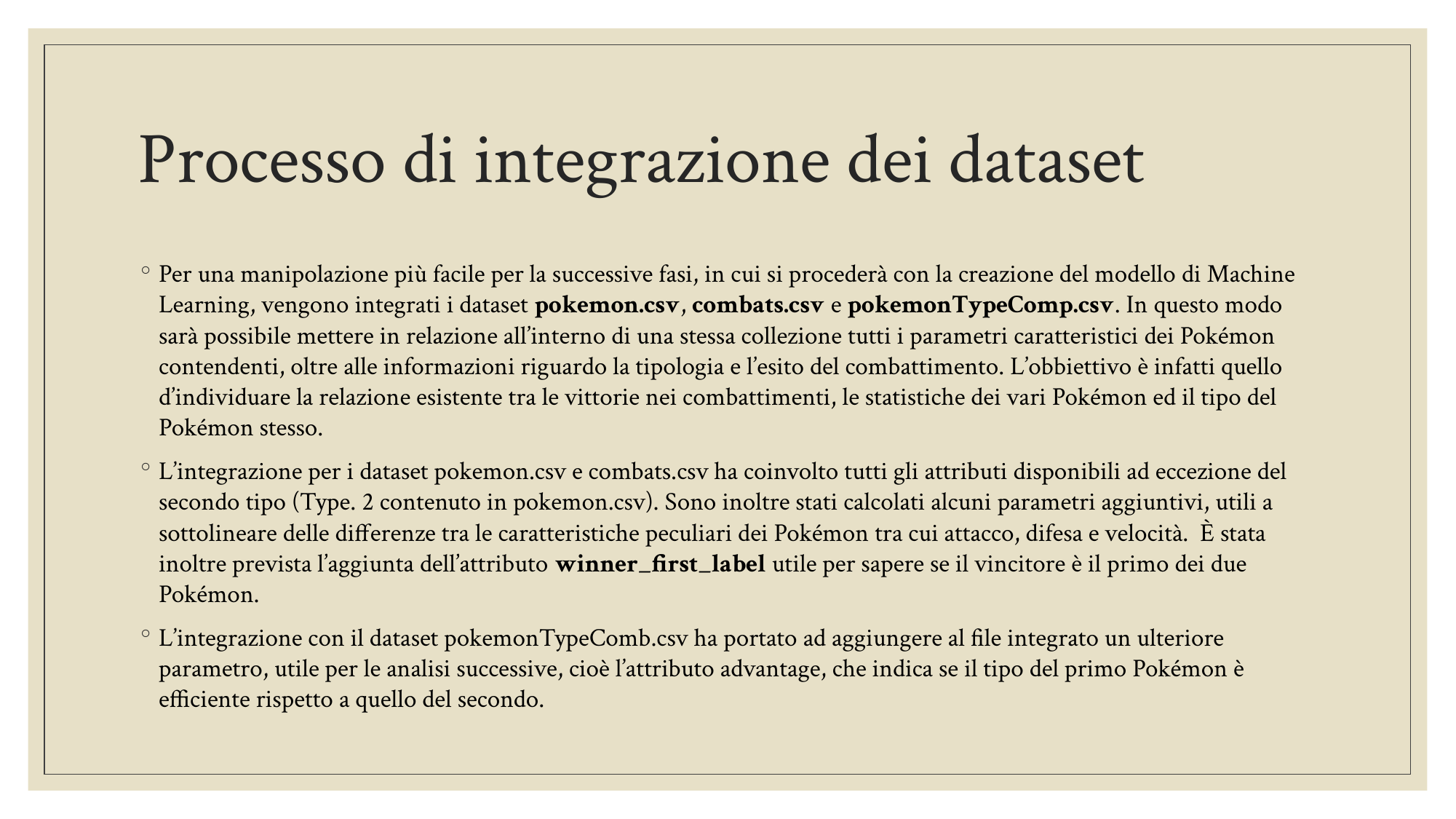

# Processo di integrazione dei dataset
Per una manipolazione più facile per la successive fasi, in cui si procederà con la creazione del modello di Machine Learning, vengono integrati i dataset pokemon.csv, combats.csv e pokemonTypeComp.csv. In questo modo sarà possibile mettere in relazione all’interno di una stessa collezione tutti i parametri caratteristici dei Pokémon contendenti, oltre alle informazioni riguardo la tipologia e l’esito del combattimento. L’obbiettivo è infatti quello d’individuare la relazione esistente tra le vittorie nei combattimenti, le statistiche dei vari Pokémon ed il tipo del Pokémon stesso.
L’integrazione per i dataset pokemon.csv e combats.csv ha coinvolto tutti gli attributi disponibili ad eccezione del secondo tipo (Type. 2 contenuto in pokemon.csv). Sono inoltre stati calcolati alcuni parametri aggiuntivi, utili a sottolineare delle differenze tra le caratteristiche peculiari dei Pokémon tra cui attacco, difesa e velocità.  È stata inoltre prevista l’aggiunta dell’attributo winner_first_label utile per sapere se il vincitore è il primo dei due Pokémon.
L’integrazione con il dataset pokemonTypeComb.csv ha portato ad aggiungere al file integrato un ulteriore parametro, utile per le analisi successive, cioè l’attributo advantage, che indica se il tipo del primo Pokémon è efficiente rispetto a quello del secondo.